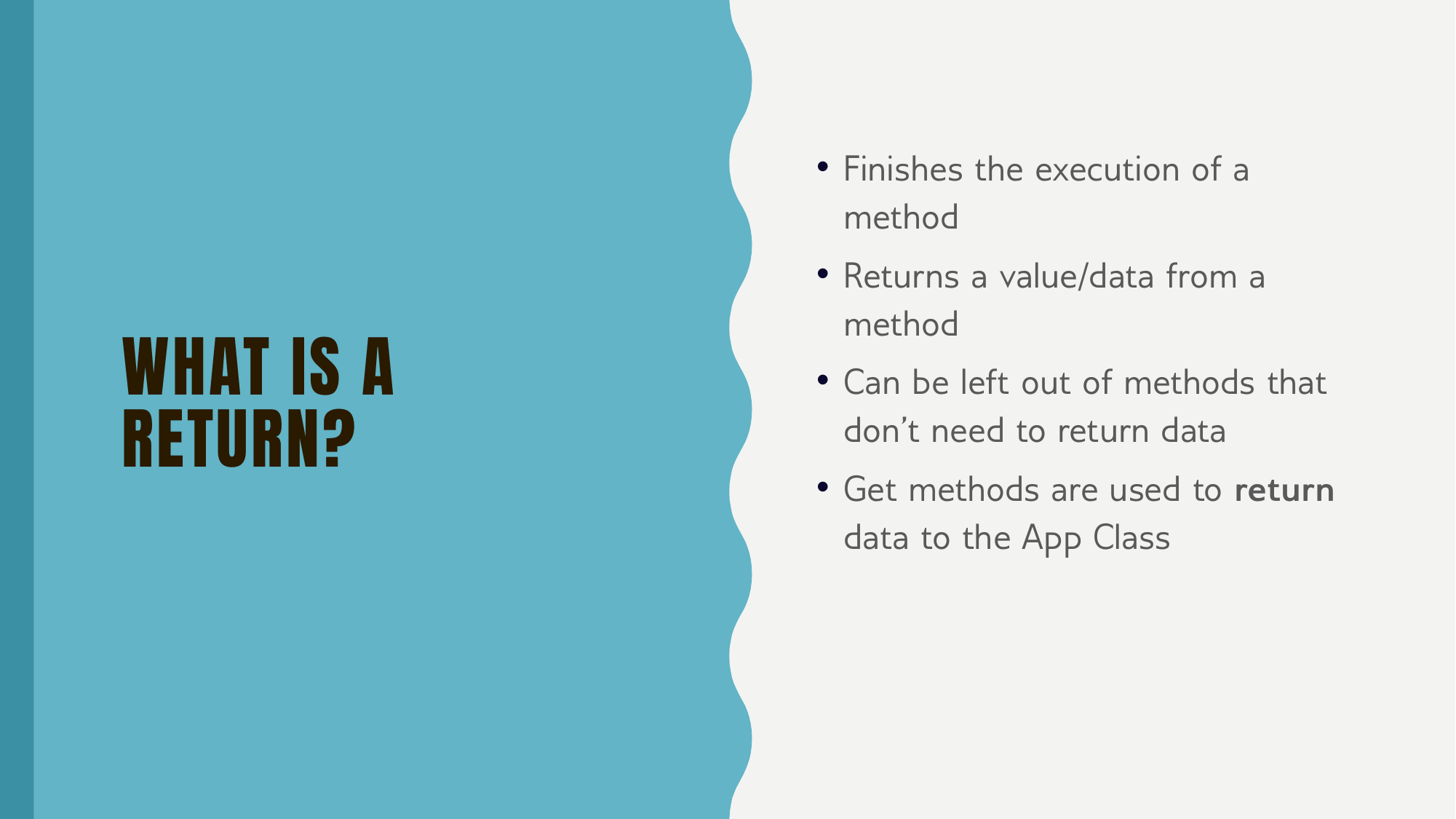

Finishes the execution of a method
Returns a value/data from a method
Can be left out of methods that don’t need to return data
Get methods are used to return data to the App Class

# What is a return?